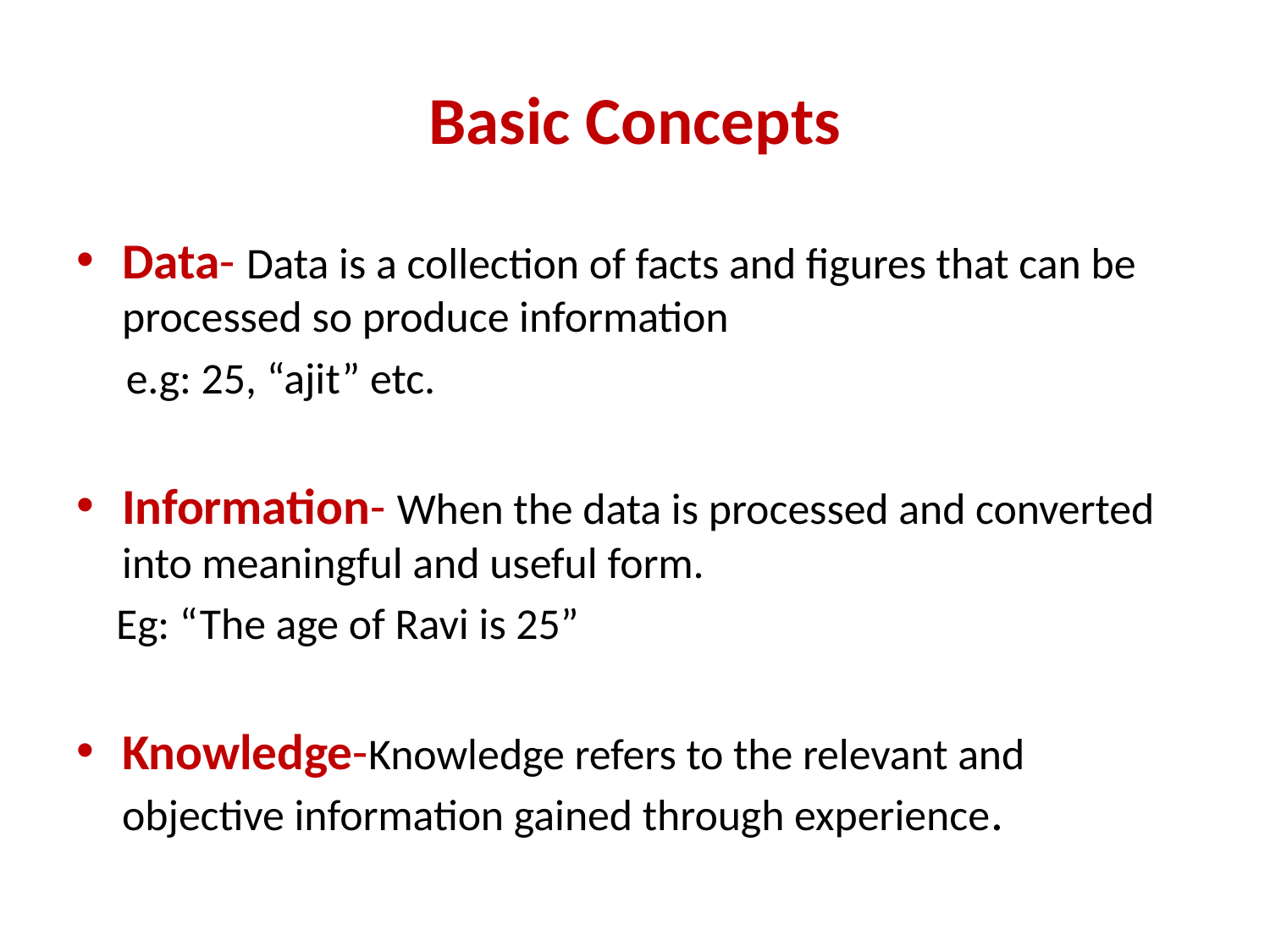

# Basic Concepts
Data- Data is a collection of facts and figures that can be processed so produce information
     e.g: 25, “ajit” etc.

Information- When the data is processed and converted into meaningful and useful form.
    Eg: “The age of Ravi is 25”

Knowledge-Knowledge refers to the relevant and objective information gained through experience.